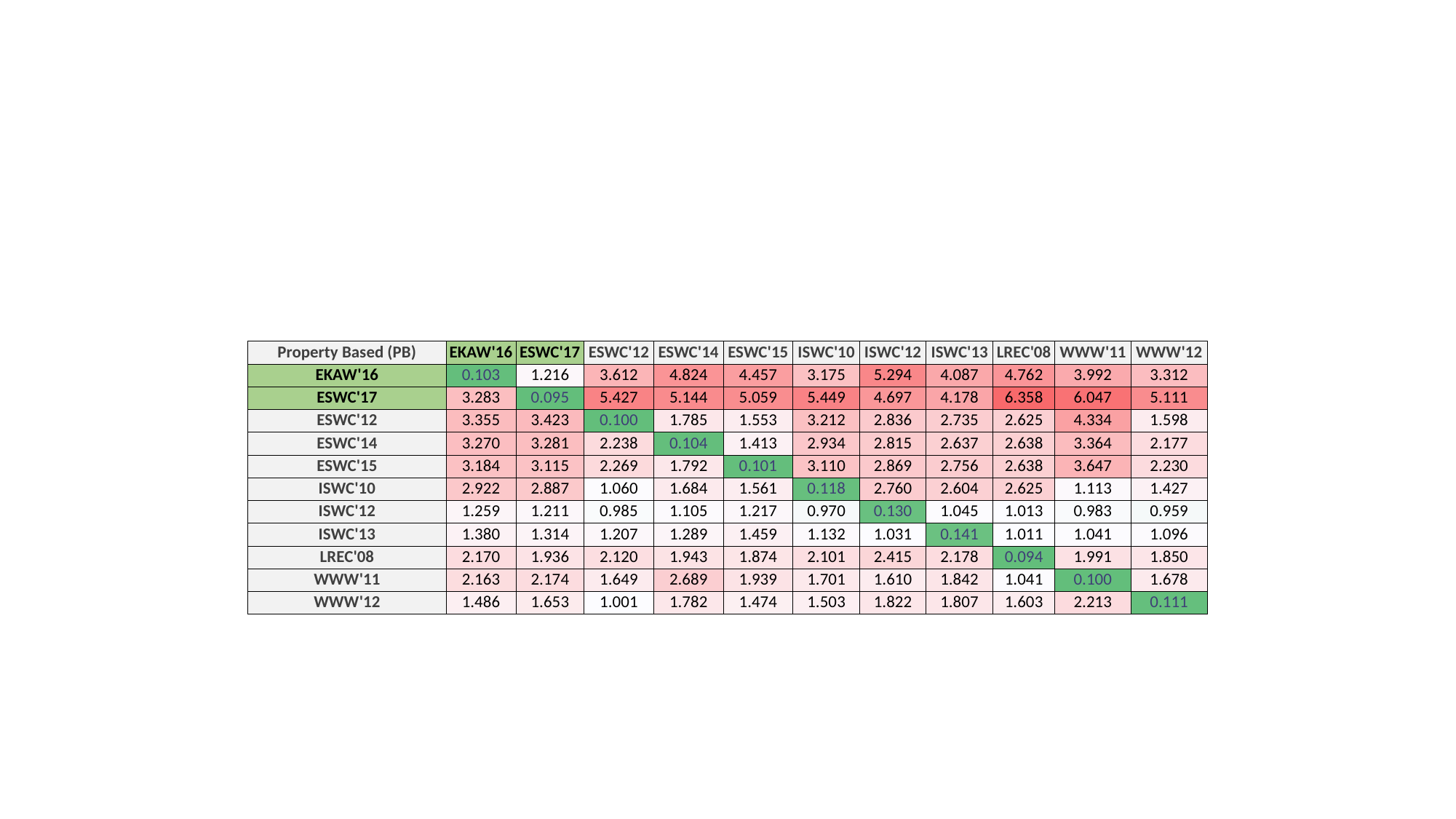

| Property Based (PB) | EKAW'16 | ESWC'17 | ESWC'12 | ESWC'14 | ESWC'15 | ISWC'10 | ISWC'12 | ISWC'13 | LREC'08 | WWW'11 | WWW'12 |
| --- | --- | --- | --- | --- | --- | --- | --- | --- | --- | --- | --- |
| EKAW'16 | 0.103 | 1.216 | 3.612 | 4.824 | 4.457 | 3.175 | 5.294 | 4.087 | 4.762 | 3.992 | 3.312 |
| ESWC'17 | 3.283 | 0.095 | 5.427 | 5.144 | 5.059 | 5.449 | 4.697 | 4.178 | 6.358 | 6.047 | 5.111 |
| ESWC'12 | 3.355 | 3.423 | 0.100 | 1.785 | 1.553 | 3.212 | 2.836 | 2.735 | 2.625 | 4.334 | 1.598 |
| ESWC'14 | 3.270 | 3.281 | 2.238 | 0.104 | 1.413 | 2.934 | 2.815 | 2.637 | 2.638 | 3.364 | 2.177 |
| ESWC'15 | 3.184 | 3.115 | 2.269 | 1.792 | 0.101 | 3.110 | 2.869 | 2.756 | 2.638 | 3.647 | 2.230 |
| ISWC'10 | 2.922 | 2.887 | 1.060 | 1.684 | 1.561 | 0.118 | 2.760 | 2.604 | 2.625 | 1.113 | 1.427 |
| ISWC'12 | 1.259 | 1.211 | 0.985 | 1.105 | 1.217 | 0.970 | 0.130 | 1.045 | 1.013 | 0.983 | 0.959 |
| ISWC'13 | 1.380 | 1.314 | 1.207 | 1.289 | 1.459 | 1.132 | 1.031 | 0.141 | 1.011 | 1.041 | 1.096 |
| LREC'08 | 2.170 | 1.936 | 2.120 | 1.943 | 1.874 | 2.101 | 2.415 | 2.178 | 0.094 | 1.991 | 1.850 |
| WWW'11 | 2.163 | 2.174 | 1.649 | 2.689 | 1.939 | 1.701 | 1.610 | 1.842 | 1.041 | 0.100 | 1.678 |
| WWW'12 | 1.486 | 1.653 | 1.001 | 1.782 | 1.474 | 1.503 | 1.822 | 1.807 | 1.603 | 2.213 | 0.111 |